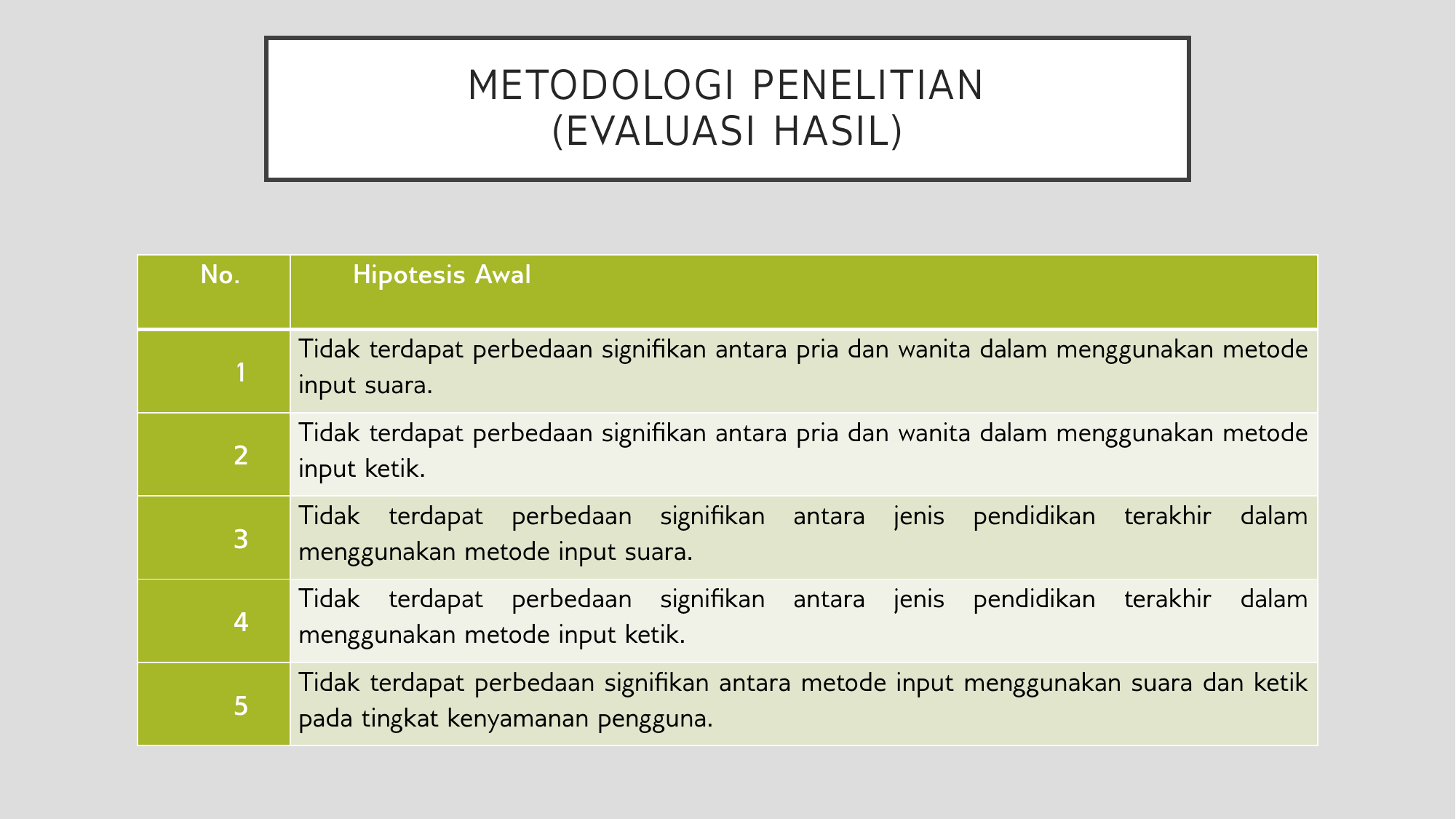

# Metodologi Penelitian (evaluasi hasil)
| No. | Hipotesis Awal |
| --- | --- |
| 1 | Tidak terdapat perbedaan signifikan antara pria dan wanita dalam menggunakan metode input suara. |
| 2 | Tidak terdapat perbedaan signifikan antara pria dan wanita dalam menggunakan metode input ketik. |
| 3 | Tidak terdapat perbedaan signifikan antara jenis pendidikan terakhir dalam menggunakan metode input suara. |
| 4 | Tidak terdapat perbedaan signifikan antara jenis pendidikan terakhir dalam menggunakan metode input ketik. |
| 5 | Tidak terdapat perbedaan signifikan antara metode input menggunakan suara dan ketik pada tingkat kenyamanan pengguna. |